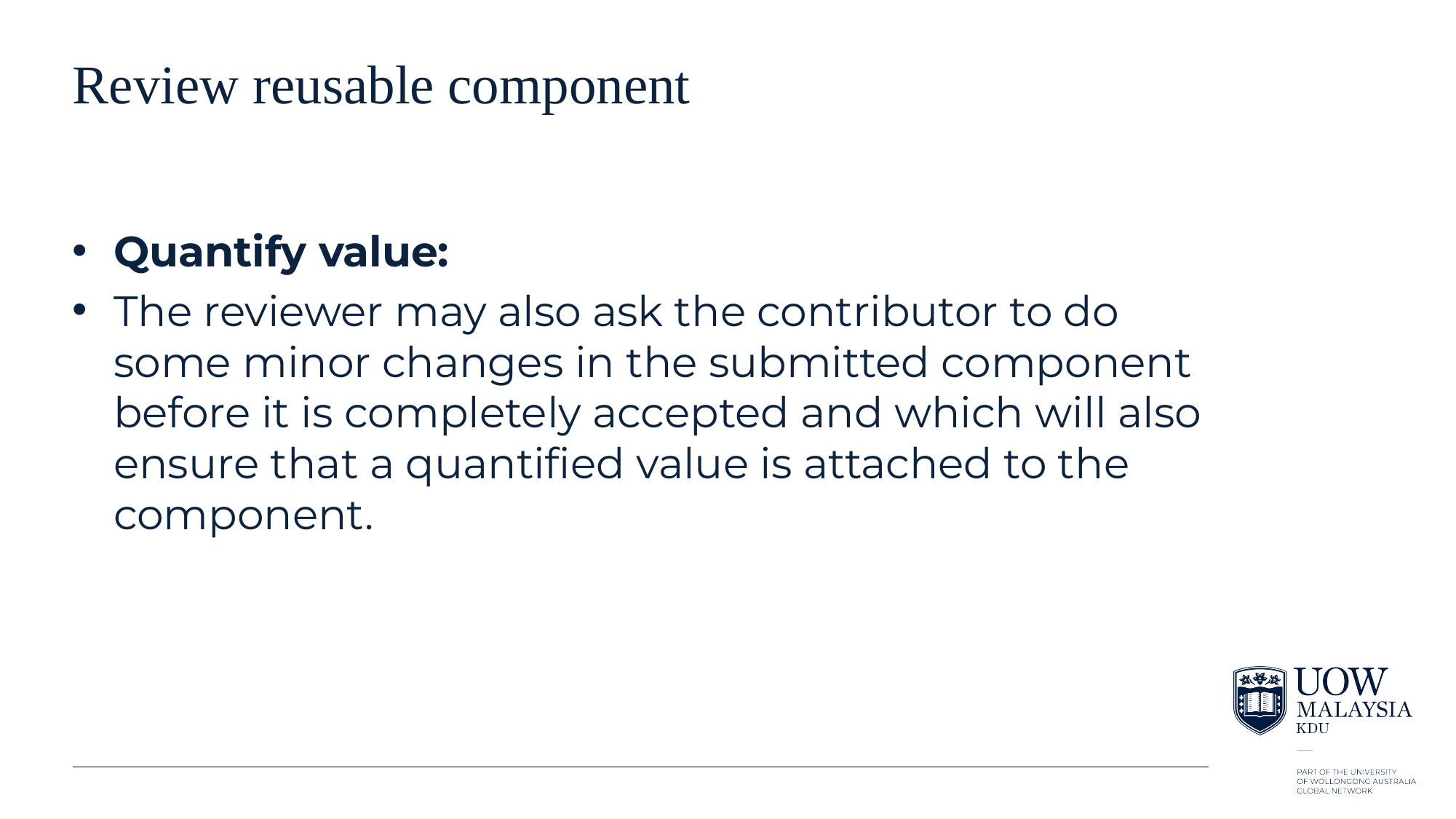

# Review reusable component
Quantify value:
The reviewer may also ask the contributor to do some minor changes in the submitted component before it is completely accepted and which will also ensure that a quantified value is attached to the component.